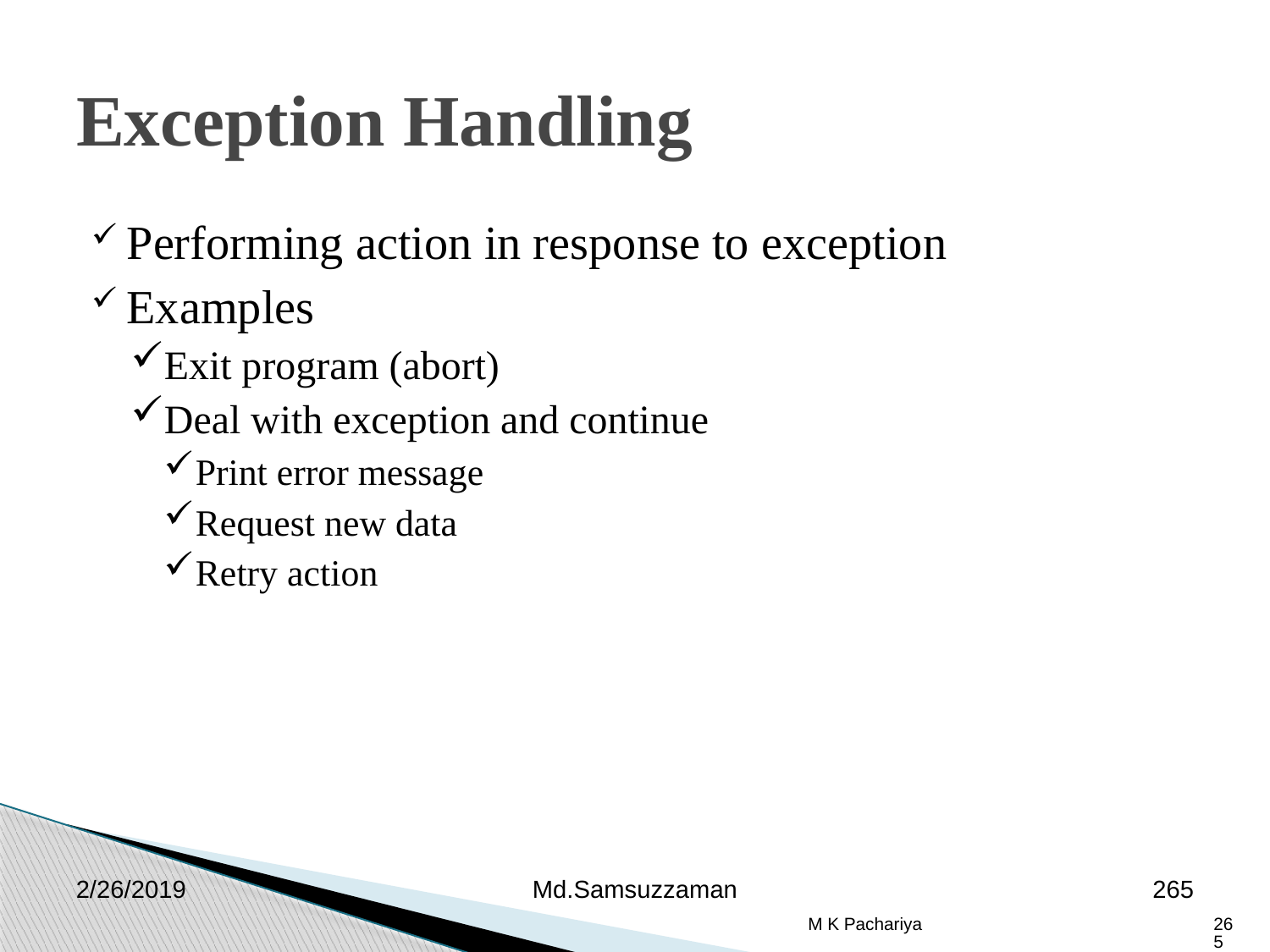

Exception Handling
Performing action in response to exception
Examples
Exit program (abort)
Deal with exception and continue
Print error message
Request new data
Retry action

2/26/2019
Md.Samsuzzaman
265
M K Pachariya
265